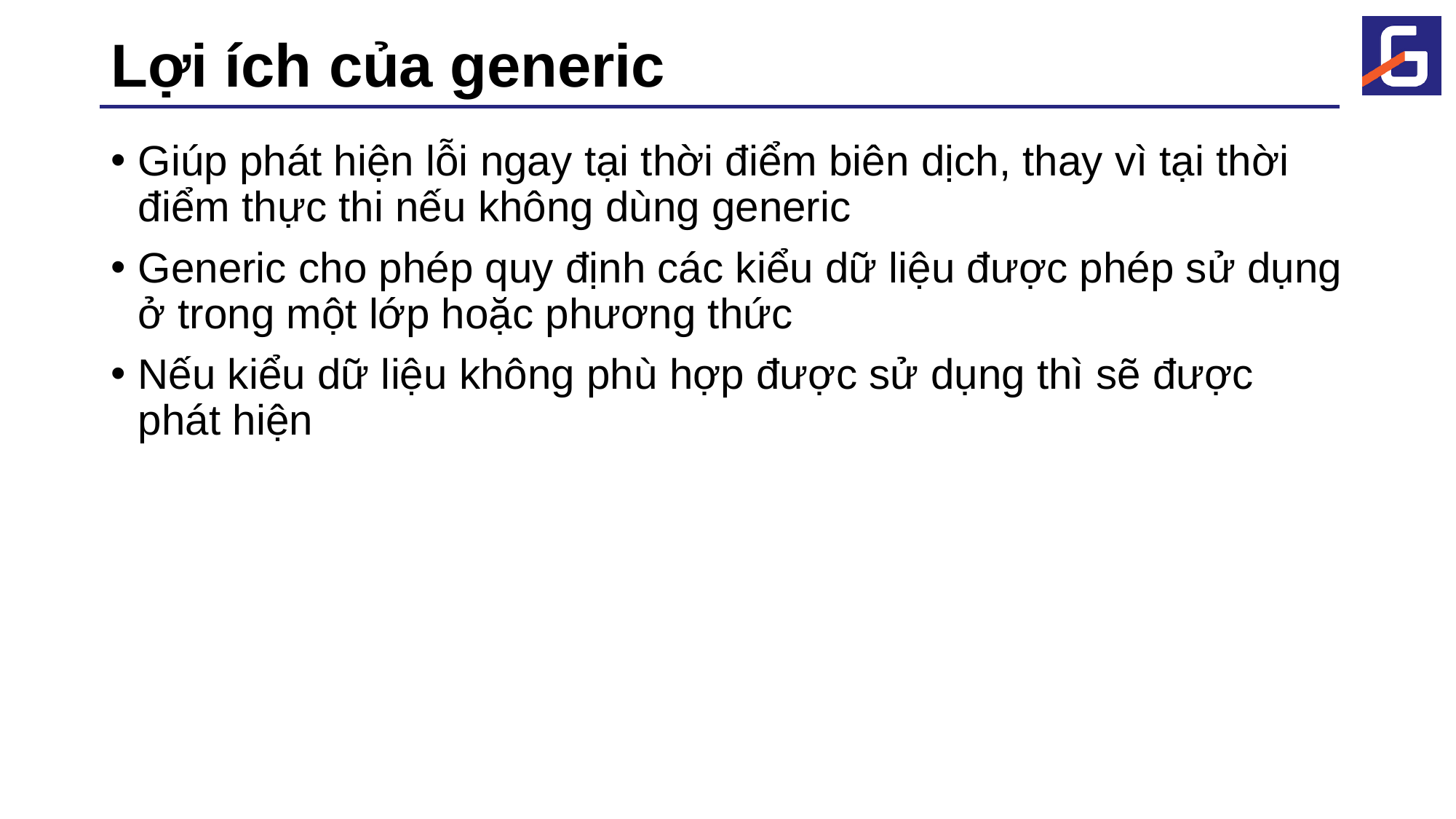

# Lợi ích của generic
Giúp phát hiện lỗi ngay tại thời điểm biên dịch, thay vì tại thời điểm thực thi nếu không dùng generic
Generic cho phép quy định các kiểu dữ liệu được phép sử dụng ở trong một lớp hoặc phương thức
Nếu kiểu dữ liệu không phù hợp được sử dụng thì sẽ được phát hiện